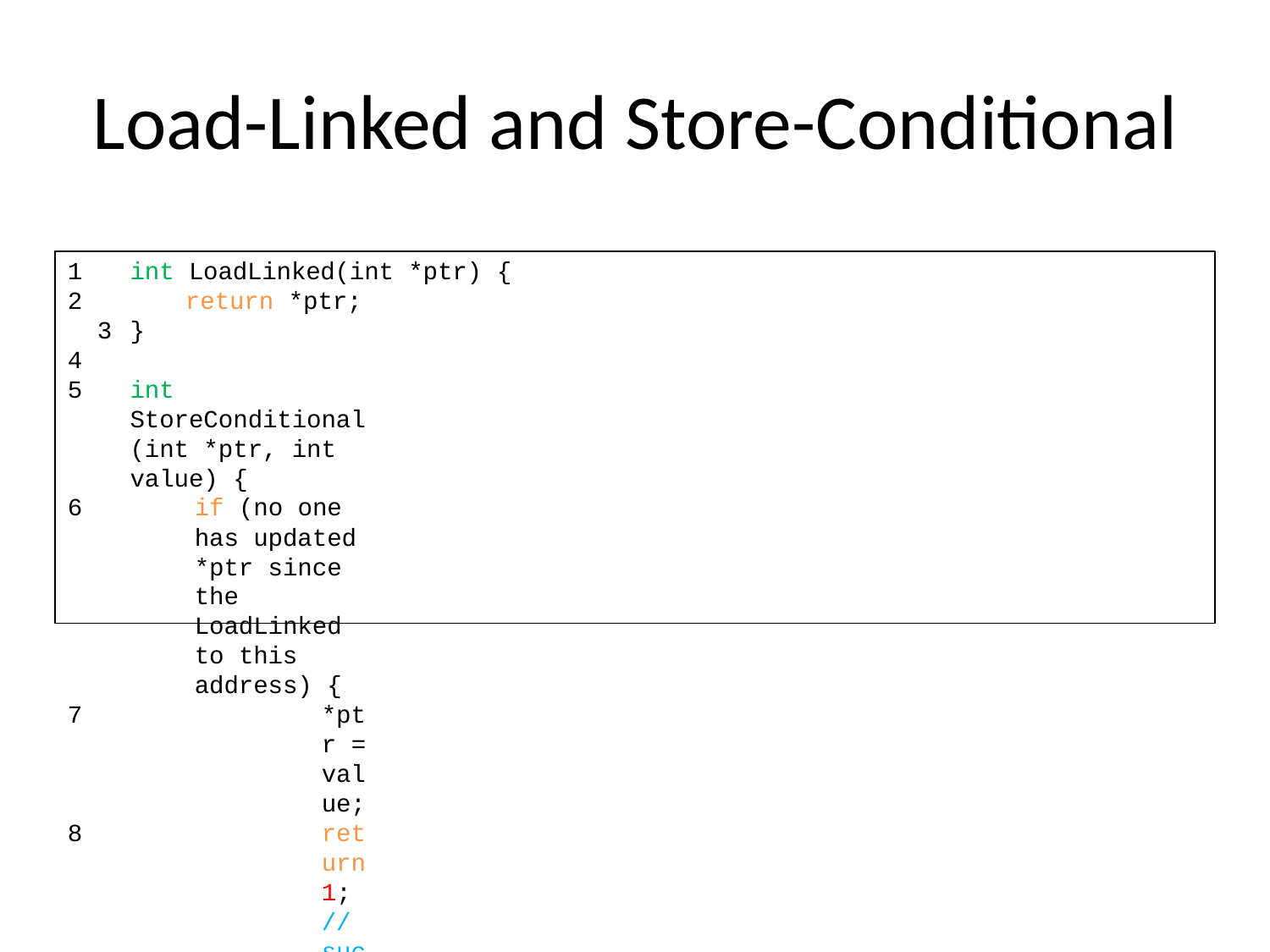

# Load-Linked and Store-Conditional

int LoadLinked(int *ptr) {
       return *ptr;   3	}
4
int StoreConditional(int *ptr, int value) {
if (no one has updated *ptr since the LoadLinked to this address) {
*ptr = value;
return 1; // success!
} else {
               return 0; // failed to update  11	}
12	}
Load-linked And Store-conditional

The store-conditional only succeeds if no intermittent store to the address  has taken place.
success: return 1 and update the value at ptr to value.
fail: the value at ptr is not updates and 0 is returned.